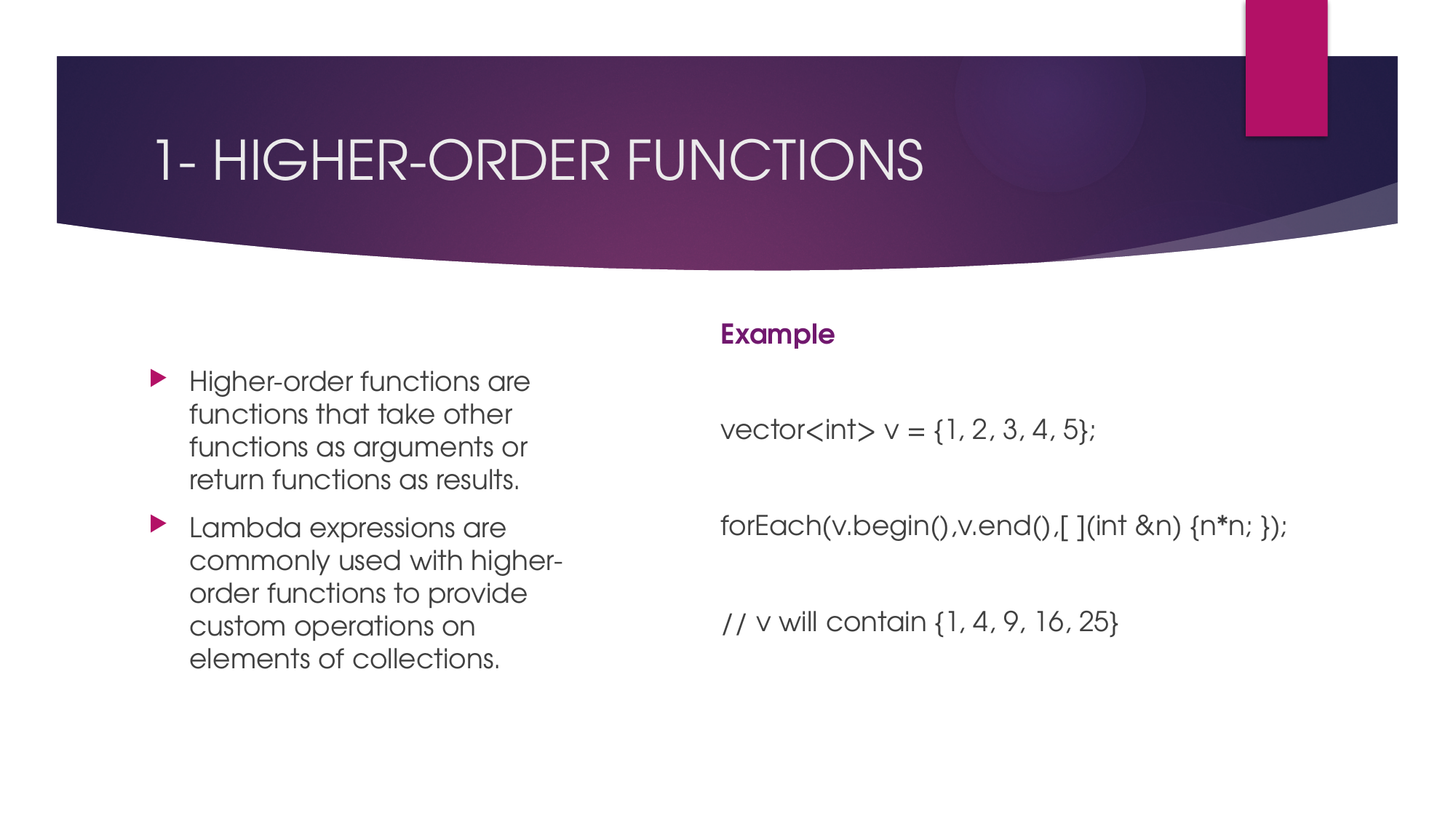

# 1- Higher-order functions

Higher-order functions are functions that take other functions as arguments or return functions as results.
Lambda expressions are commonly used with higher-order functions to provide custom operations on elements of collections.
Example

vector<int> v = {1, 2, 3, 4, 5};

forEach(v.begin(),v.end(),[ ](int &n) {n*n; });

// v will contain {1, 4, 9, 16, 25}